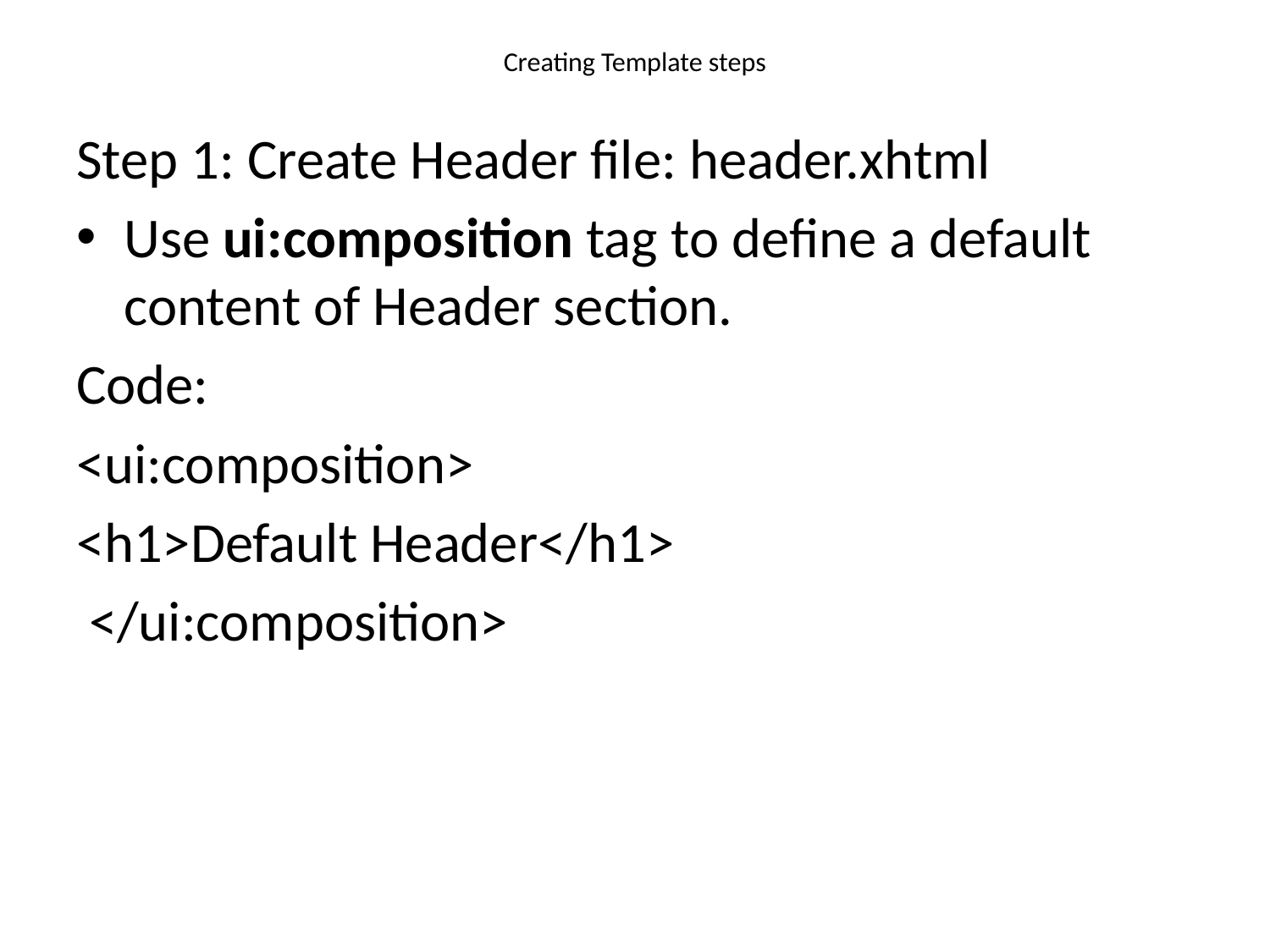

# Creating Template steps
Step 1: Create Header file: header.xhtml
Use ui:composition tag to define a default content of Header section.
Code:
<ui:composition>
<h1>Default Header</h1>
 </ui:composition>